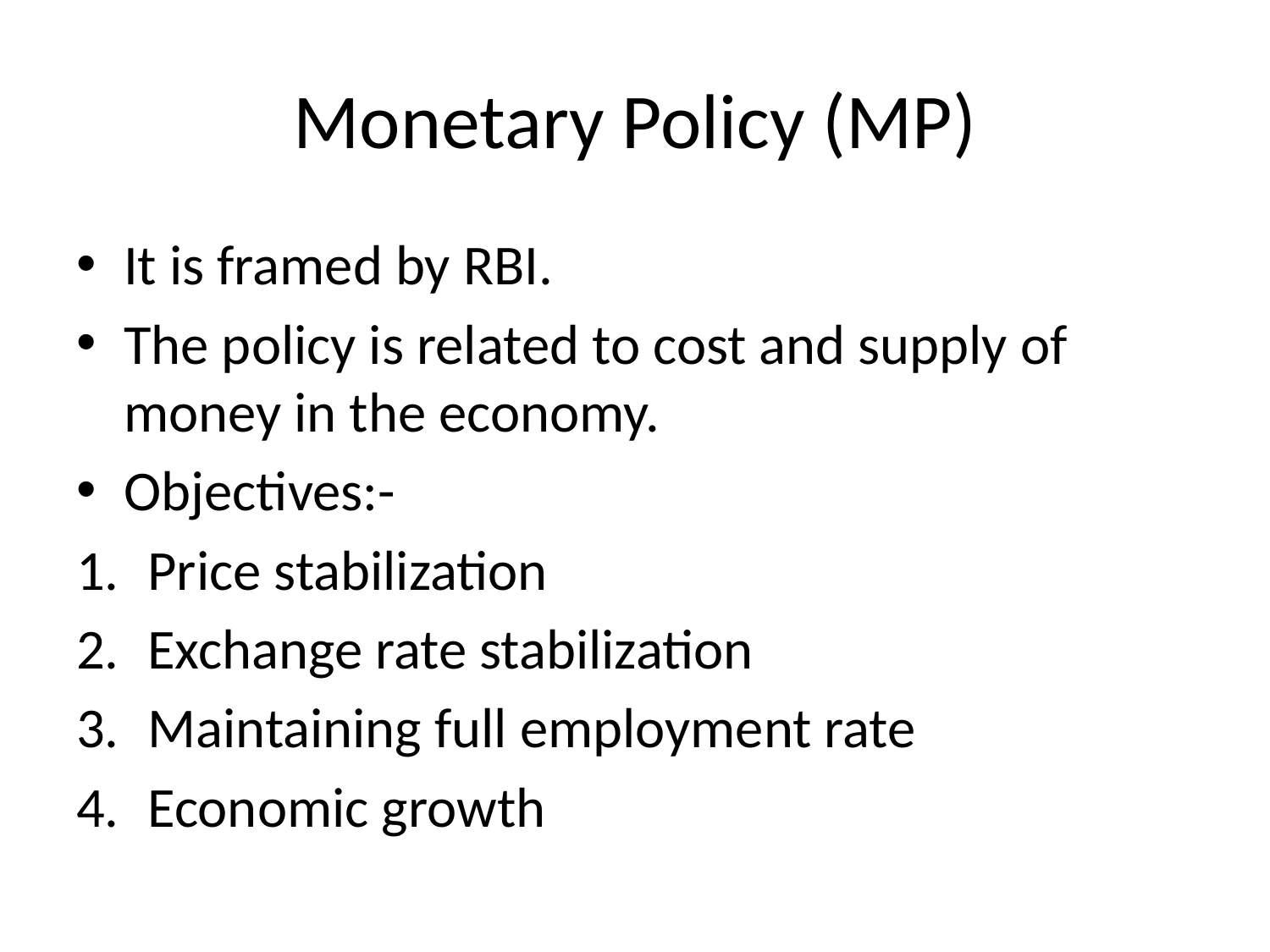

# Monetary Policy (MP)
It is framed by RBI.
The policy is related to cost and supply of money in the economy.
Objectives:-
Price stabilization
Exchange rate stabilization
Maintaining full employment rate
Economic growth